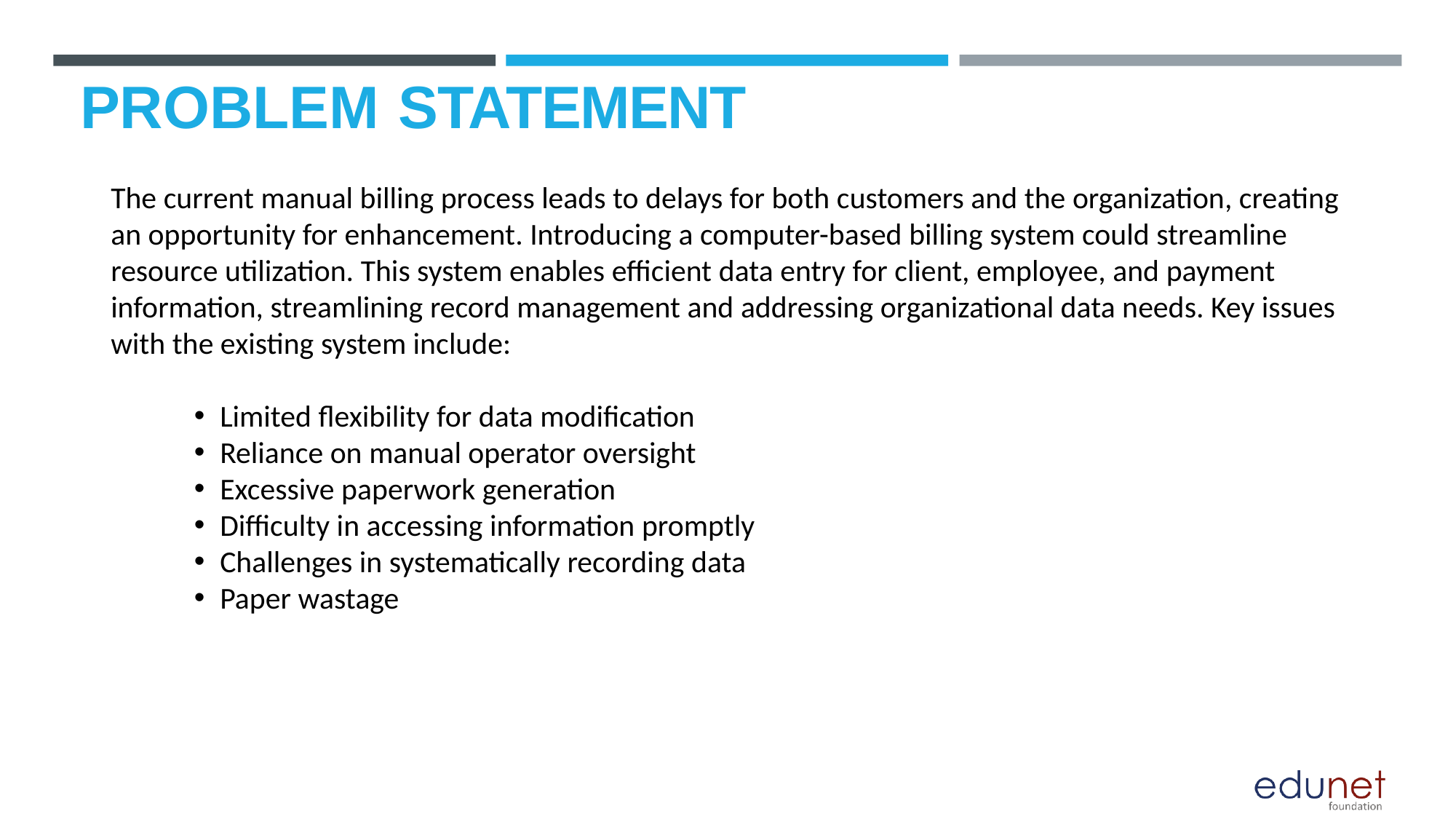

# PROBLEM STATEMENT
The current manual billing process leads to delays for both customers and the organization, creating an opportunity for enhancement. Introducing a computer-based billing system could streamline resource utilization. This system enables efficient data entry for client, employee, and payment information, streamlining record management and addressing organizational data needs. Key issues with the existing system include:

Limited flexibility for data modification
Reliance on manual operator oversight
Excessive paperwork generation
Difficulty in accessing information promptly
Challenges in systematically recording data
Paper wastage